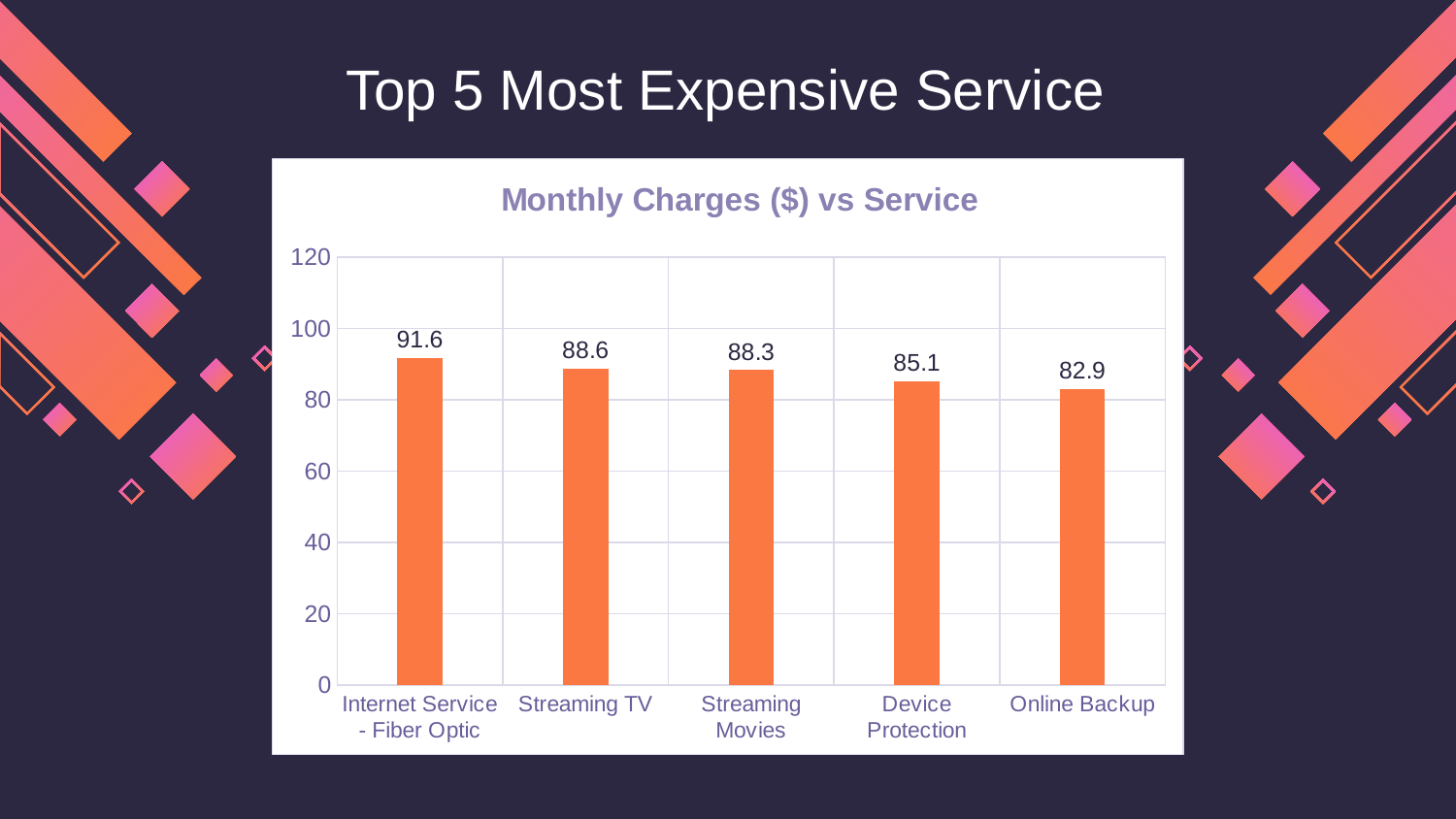

# Top 5 Most Expensive Service

### Chart: Monthly Charges ($) vs Service

| Category | Service |
|---|---|
| Internet Service - Fiber Optic | 91.6 |
| Streaming TV | 88.6 |
| Streaming Movies | 88.3 |
| Device Protection | 85.1 |
| Online Backup | 82.9 |